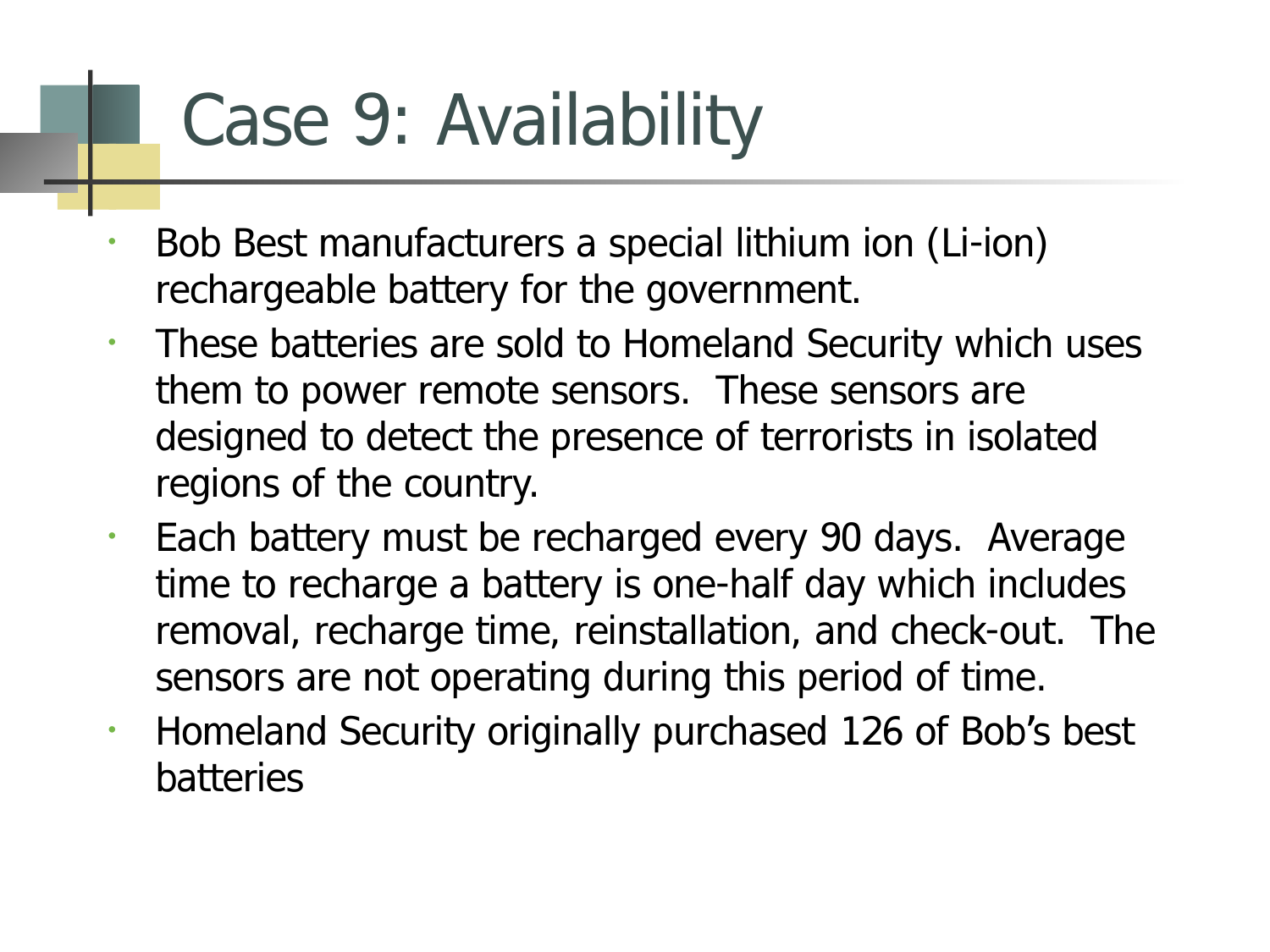

# Case 9: Availability
Bob Best manufacturers a special lithium ion (Li-ion) rechargeable battery for the government.
These batteries are sold to Homeland Security which uses them to power remote sensors.  These sensors are designed to detect the presence of terrorists in isolated regions of the country.
Each battery must be recharged every 90 days.  Average time to recharge a battery is one-half day which includes removal, recharge time, reinstallation, and check-out.  The sensors are not operating during this period of time.
Homeland Security originally purchased 126 of Bob’s best batteries